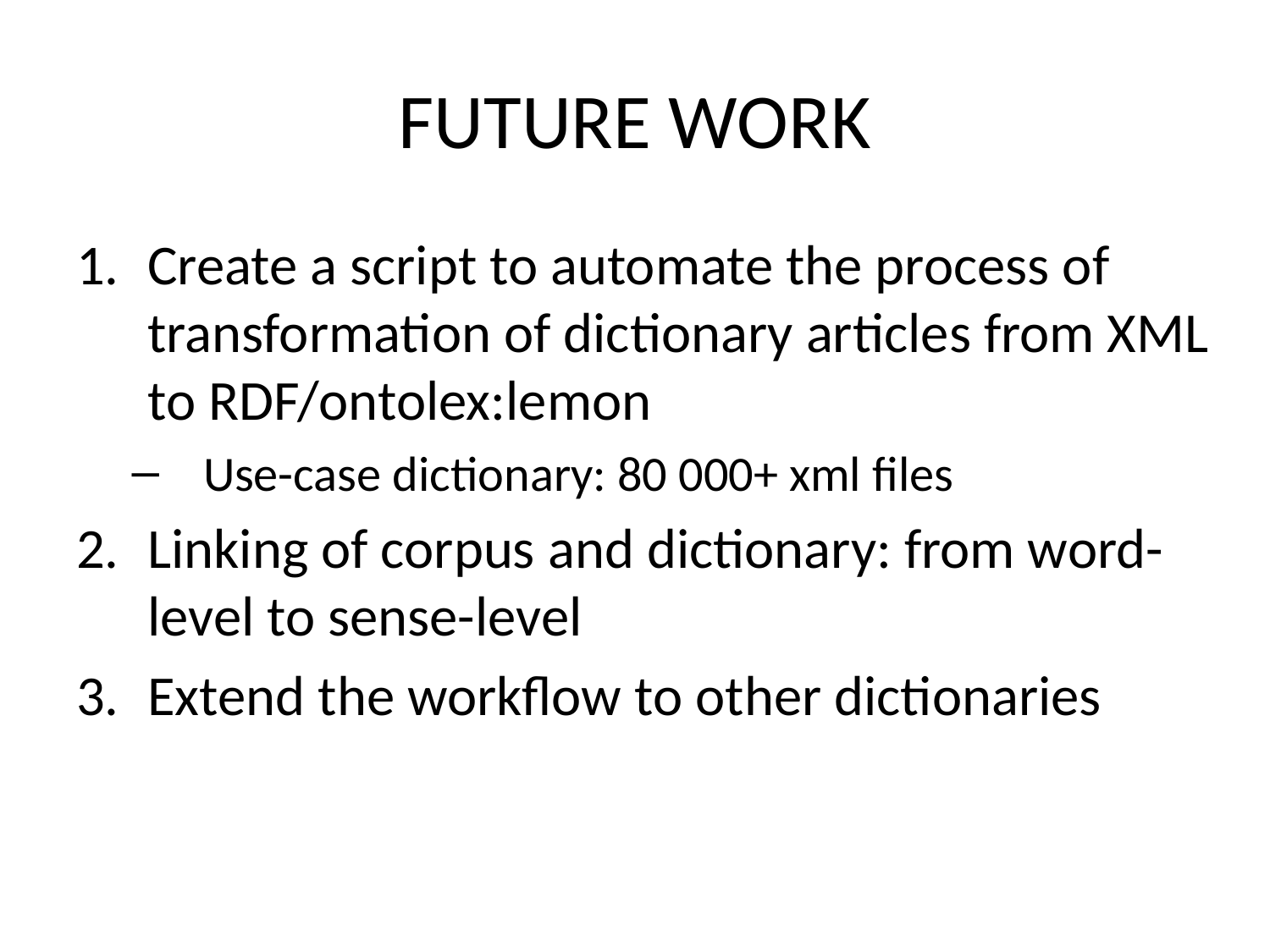

# FUTURE WORK
Create a script to automate the process of transformation of dictionary articles from XML to RDF/ontolex:lemon
Use-case dictionary: 80 000+ xml files
Linking of corpus and dictionary: from word-level to sense-level
Extend the workflow to other dictionaries